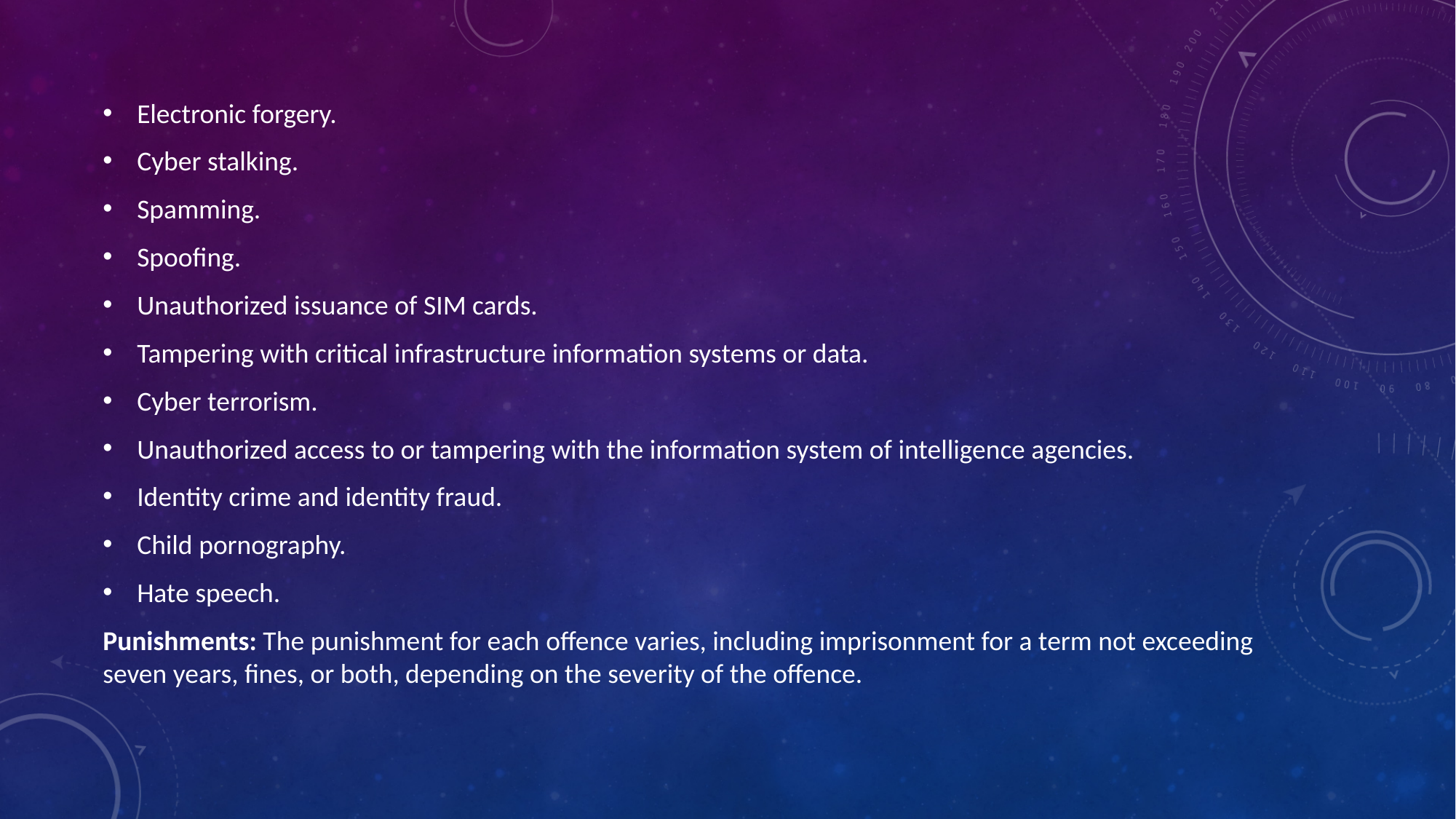

Electronic forgery.
Cyber stalking.
Spamming.
Spoofing.
Unauthorized issuance of SIM cards.
Tampering with critical infrastructure information systems or data.
Cyber terrorism.
Unauthorized access to or tampering with the information system of intelligence agencies.
Identity crime and identity fraud.
Child pornography.
Hate speech.
Punishments: The punishment for each offence varies, including imprisonment for a term not exceeding seven years, fines, or both, depending on the severity of the offence.